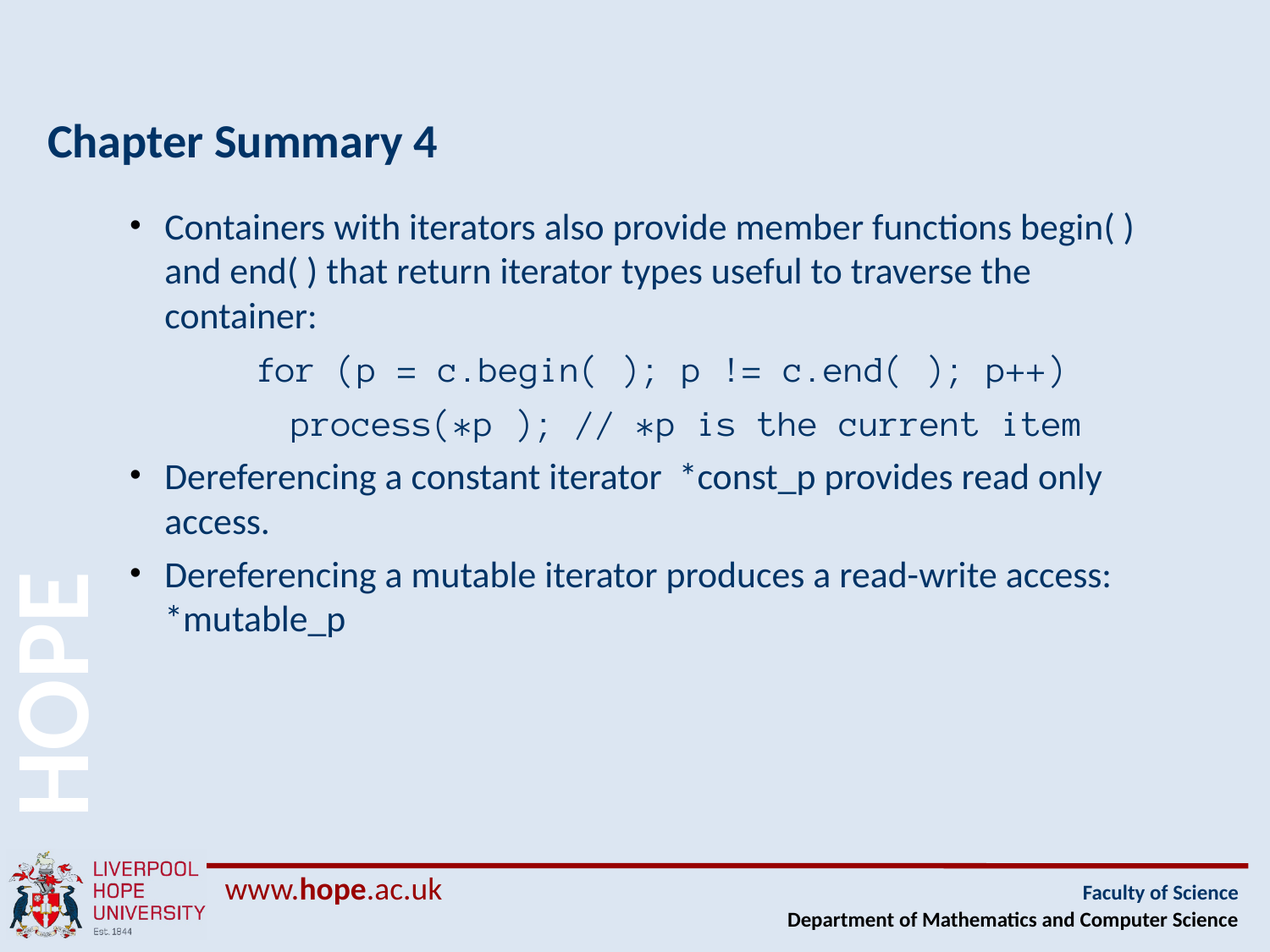

# Chapter Summary 4
Containers with iterators also provide member functions begin( ) and end( ) that return iterator types useful to traverse the container:
	for (p = c.begin( ); p != c.end( ); p++)
        process(*p ); // *p is the current item
Dereferencing a constant iterator  *const_p provides read only access.
Dereferencing a mutable iterator produces a read-write access: *mutable_p